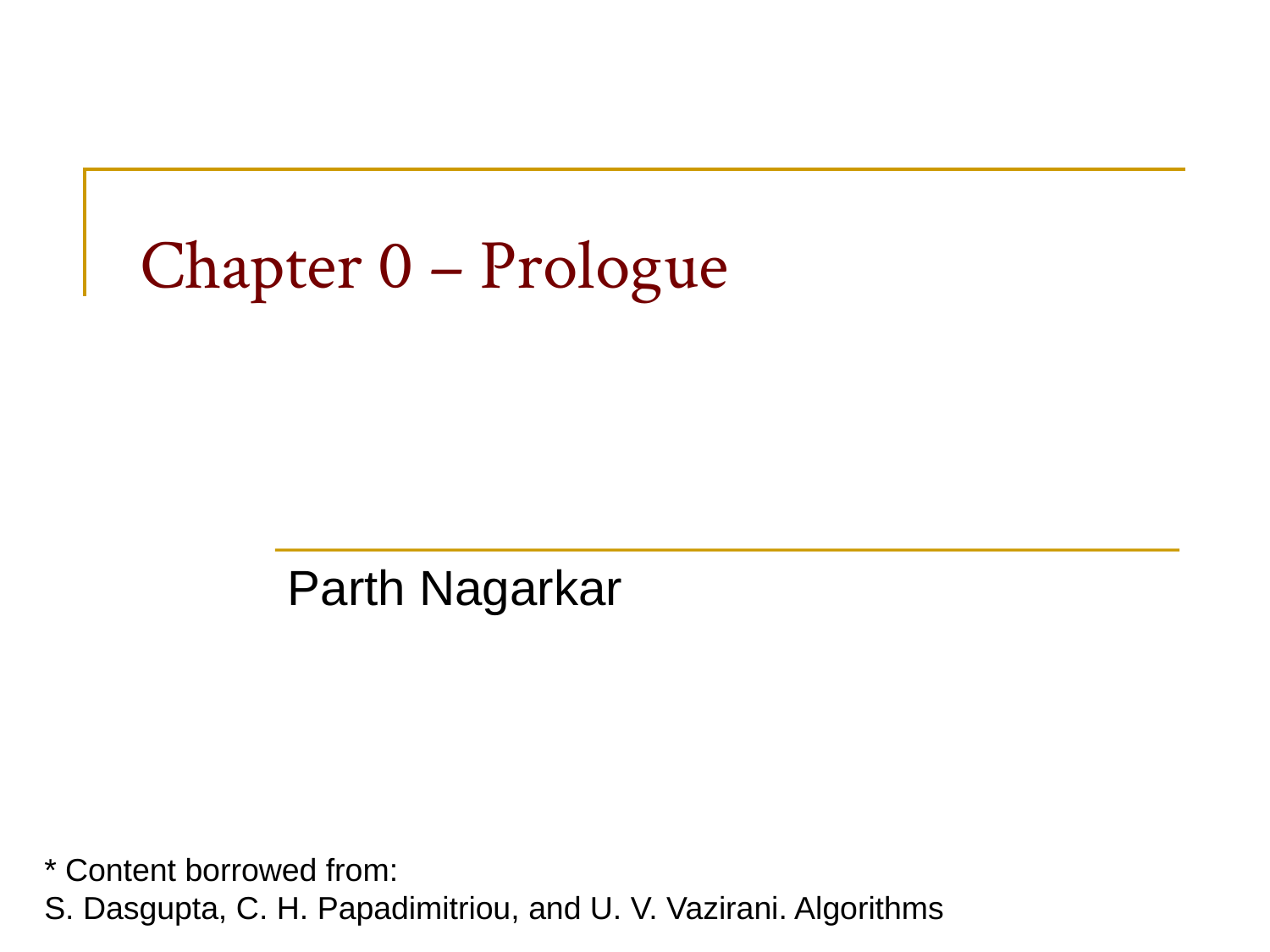

# Chapter 0 – Prologue
Parth Nagarkar
* Content borrowed from:
S. Dasgupta, C. H. Papadimitriou, and U. V. Vazirani. Algorithms